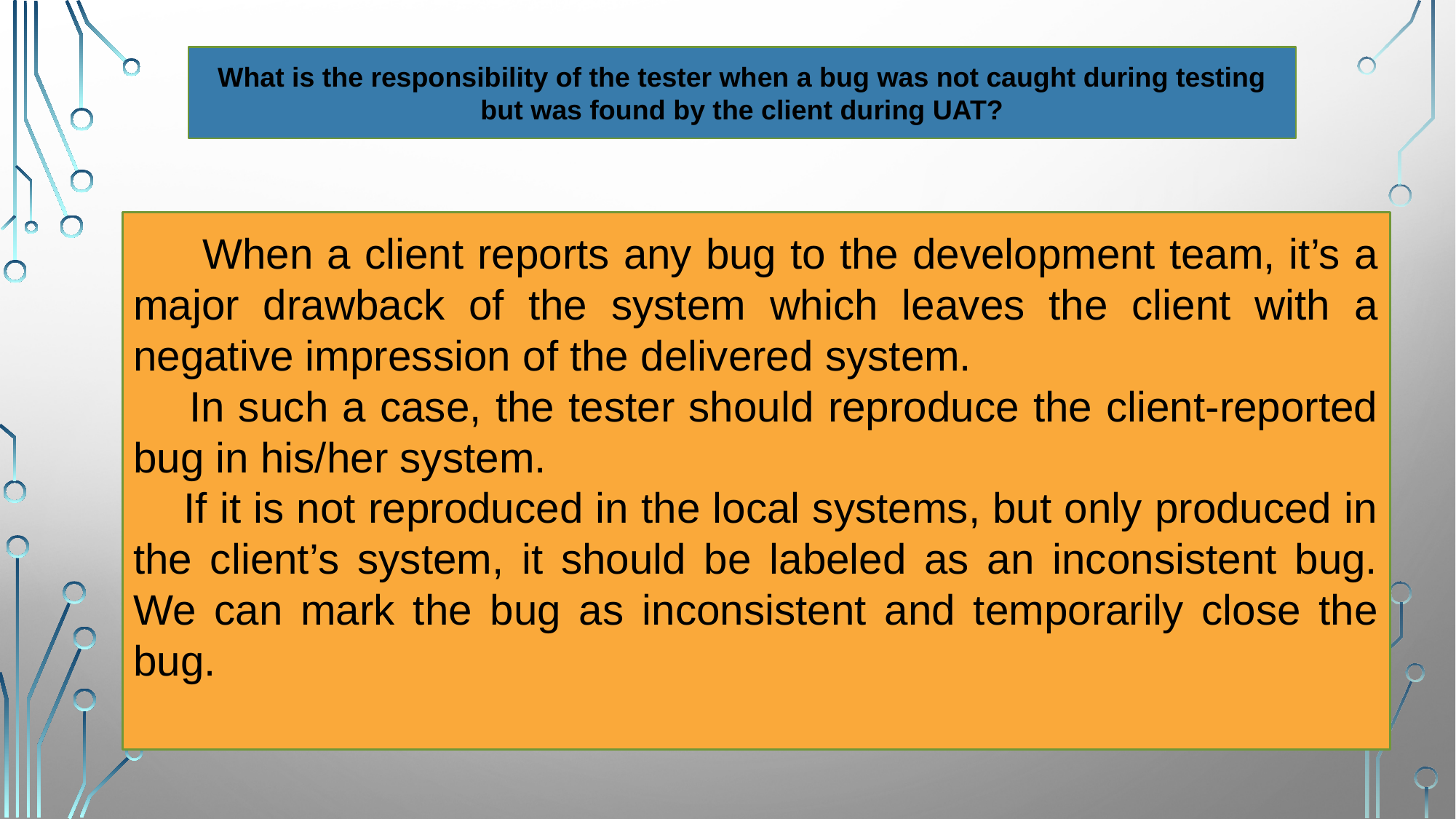

What is the responsibility of the tester when a bug was not caught during testing but was found by the client during UAT?
     When a client reports any bug to the development team, it’s a major drawback of the system which leaves the client with a negative impression of the delivered system.
    In such a case, the tester should reproduce the client-reported bug in his/her system.
    If it is not reproduced in the local systems, but only produced in the client’s system, it should be labeled as an inconsistent bug. We can mark the bug as inconsistent and temporarily close the bug.